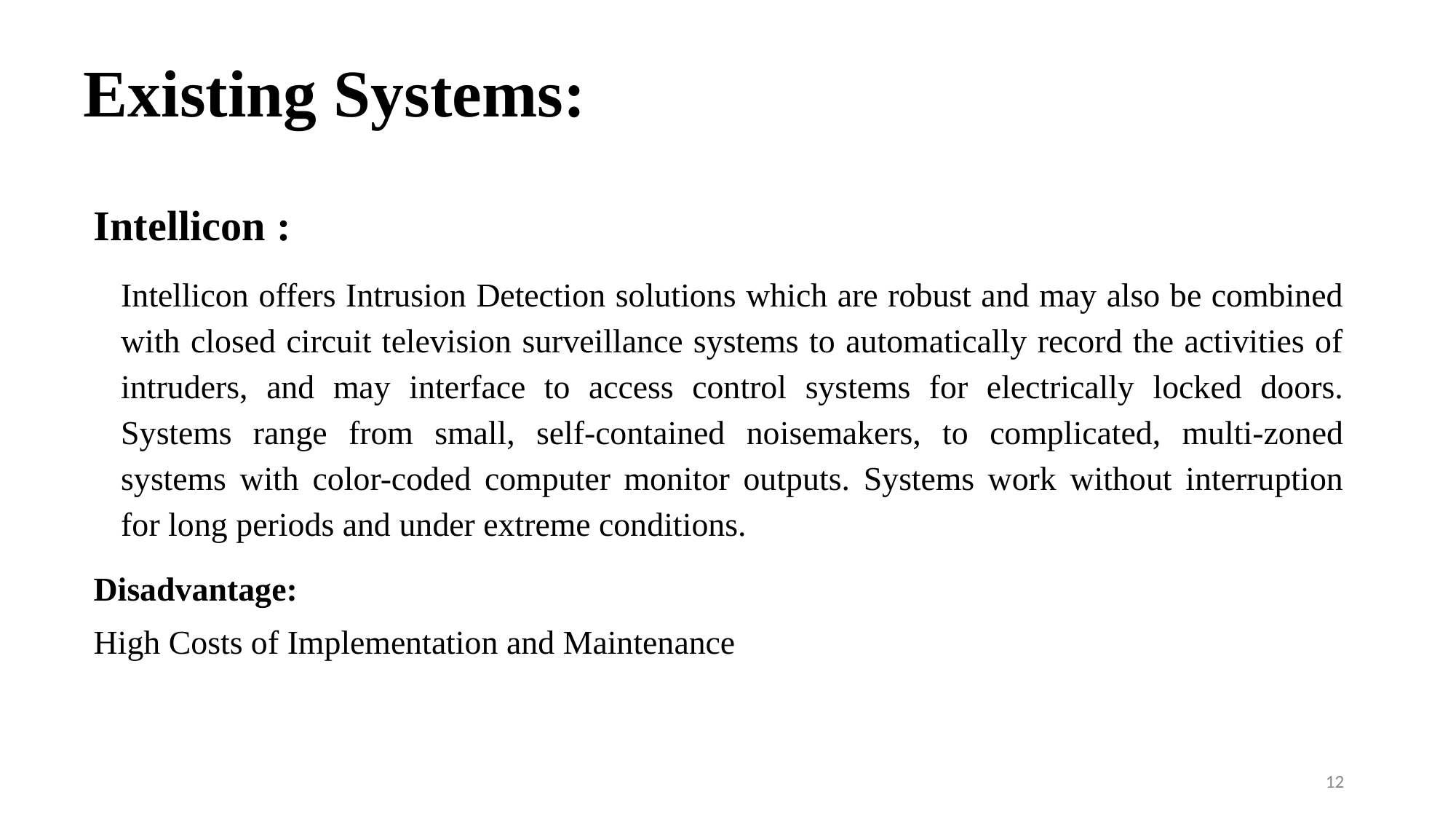

# Existing Systems:
Intellicon :
	Intellicon offers Intrusion Detection solutions which are robust and may also be combined with closed circuit television surveillance systems to automatically record the activities of intruders, and may interface to access control systems for electrically locked doors. Systems range from small, self-contained noisemakers, to complicated, multi-zoned systems with color-coded computer monitor outputs. Systems work without interruption for long periods and under extreme conditions.
Disadvantage:
High Costs of Implementation and Maintenance

12